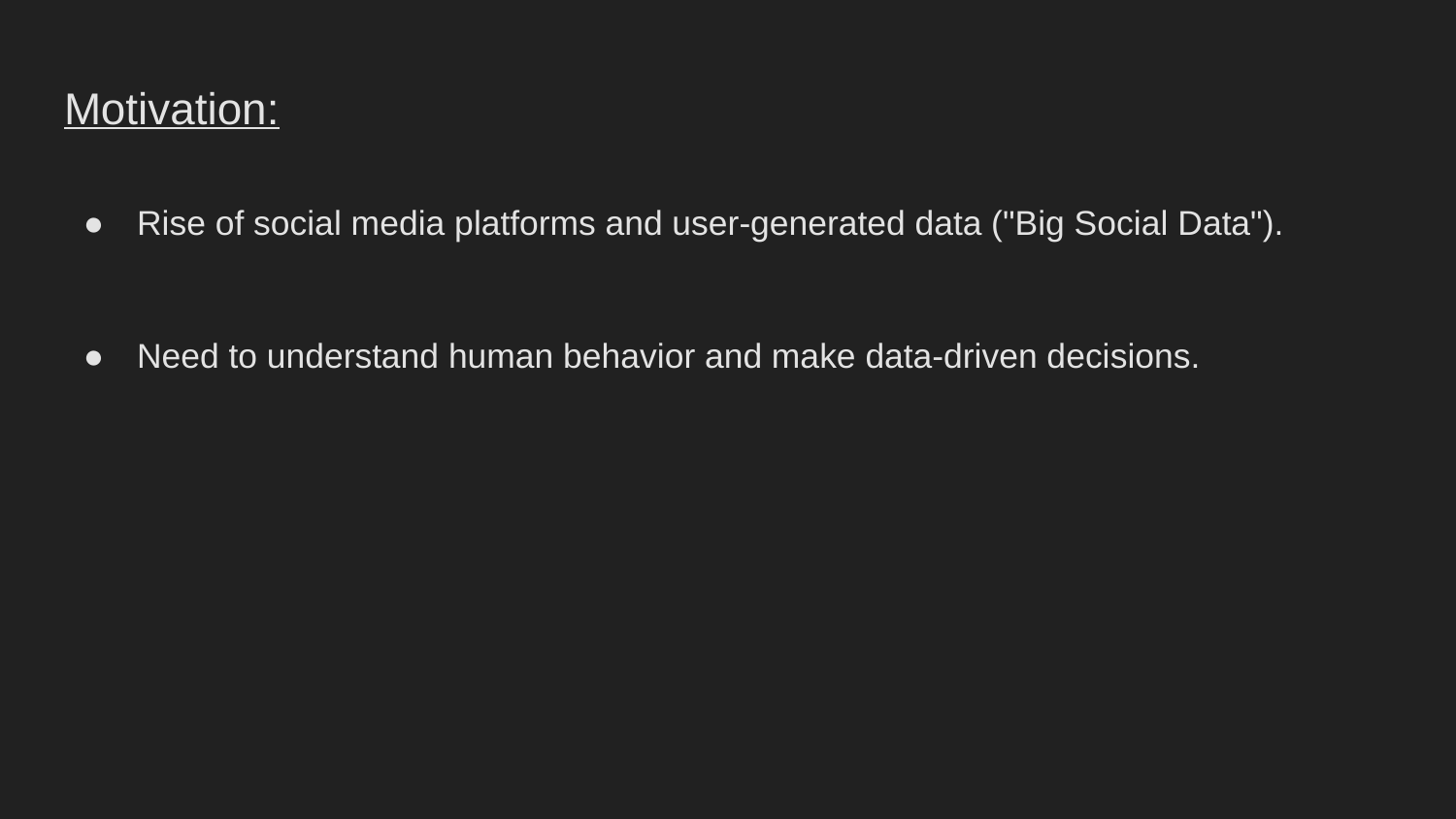

# Motivation:
Rise of social media platforms and user-generated data ("Big Social Data").

Need to understand human behavior and make data-driven decisions.